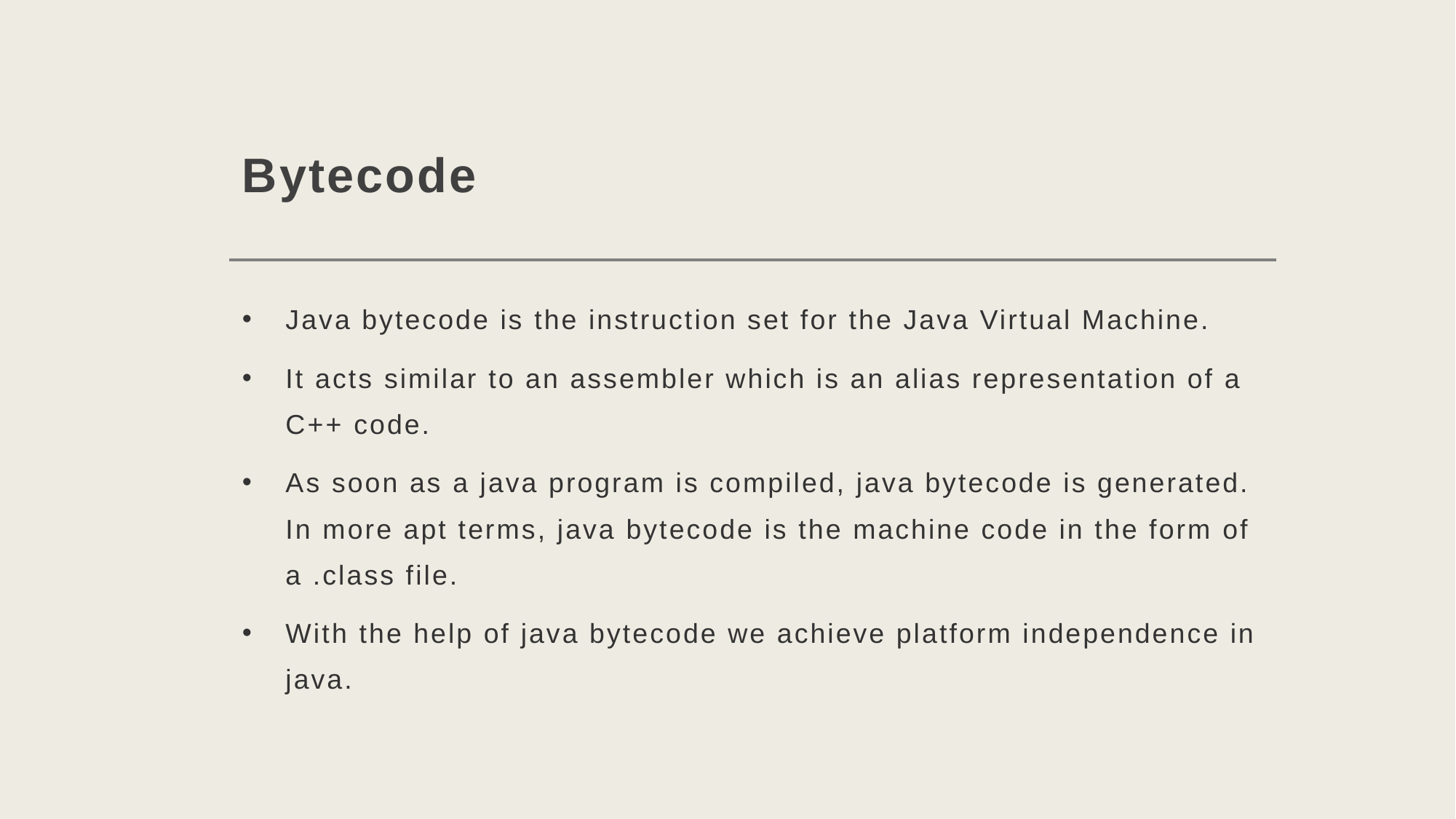

# Bytecode
Java bytecode is the instruction set for the Java Virtual Machine.
It acts similar to an assembler which is an alias representation of a C++ code.
As soon as a java program is compiled, java bytecode is generated. In more apt terms, java bytecode is the machine code in the form of a .class file.
With the help of java bytecode we achieve platform independence in java.